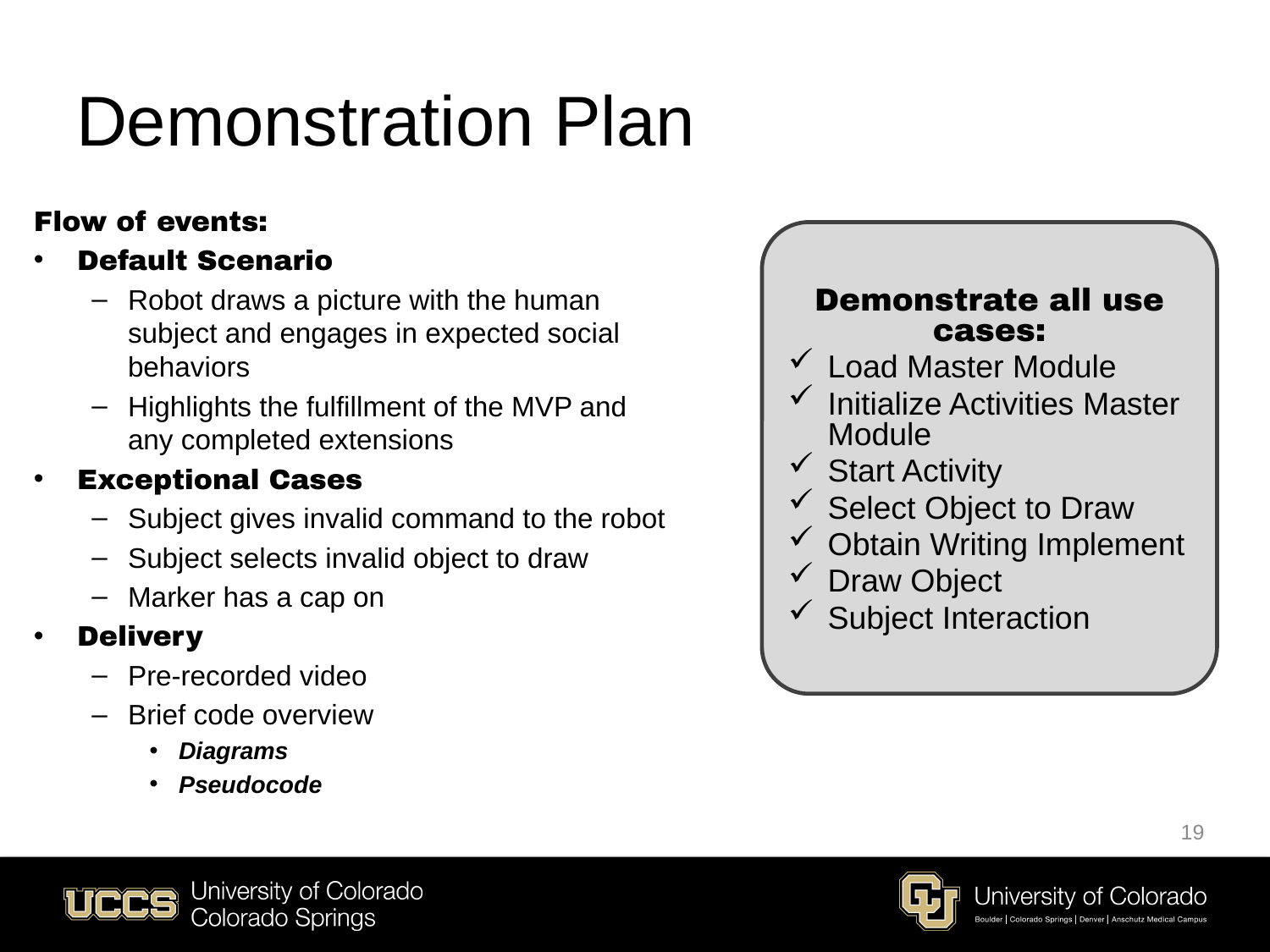

# Demonstration Plan
Flow of events:
Default Scenario
Robot draws a picture with the human subject and engages in expected social behaviors
Highlights the fulfillment of the MVP and any completed extensions
Exceptional Cases
Subject gives invalid command to the robot
Subject selects invalid object to draw
Marker has a cap on
Delivery
Pre-recorded video
Brief code overview
Diagrams
Pseudocode

Demonstrate all use cases:
Load Master Module
Initialize Activities Master Module
Start Activity
Select Object to Draw
Obtain Writing Implement
Draw Object
Subject Interaction

19